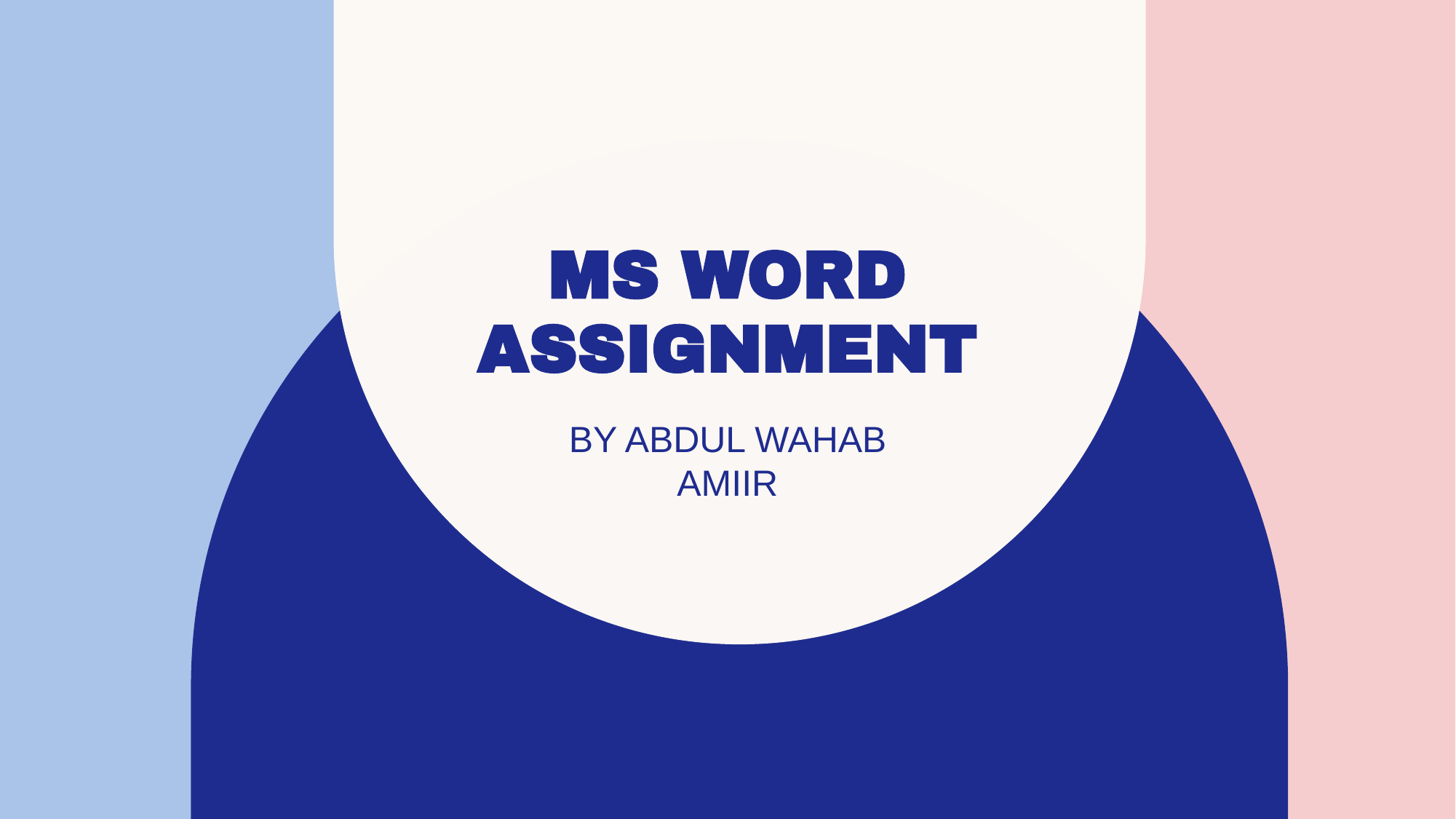

# MS WORD ASSIGNMENT
BY ABDUL WAHAB AMIIR